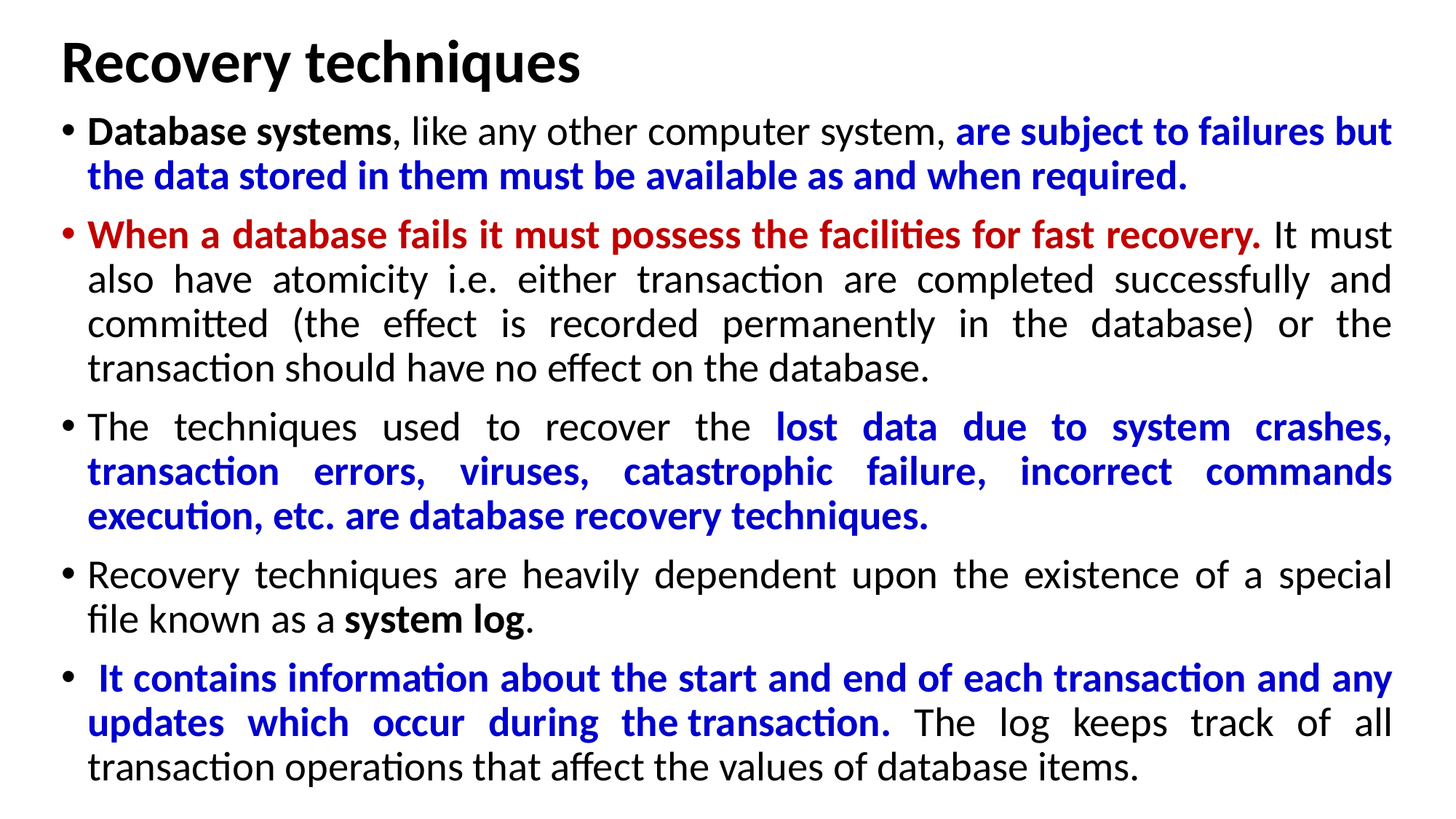

# Recovery techniques
Database systems, like any other computer system, are subject to failures but the data stored in them must be available as and when required.
When a database fails it must possess the facilities for fast recovery. It must also have atomicity i.e. either transaction are completed successfully and committed (the effect is recorded permanently in the database) or the transaction should have no effect on the database.
The techniques used to recover the lost data due to system crashes, transaction errors, viruses, catastrophic failure, incorrect commands execution, etc. are database recovery techniques.
Recovery techniques are heavily dependent upon the existence of a special file known as a system log.
 It contains information about the start and end of each transaction and any updates which occur during the transaction. The log keeps track of all transaction operations that affect the values of database items.